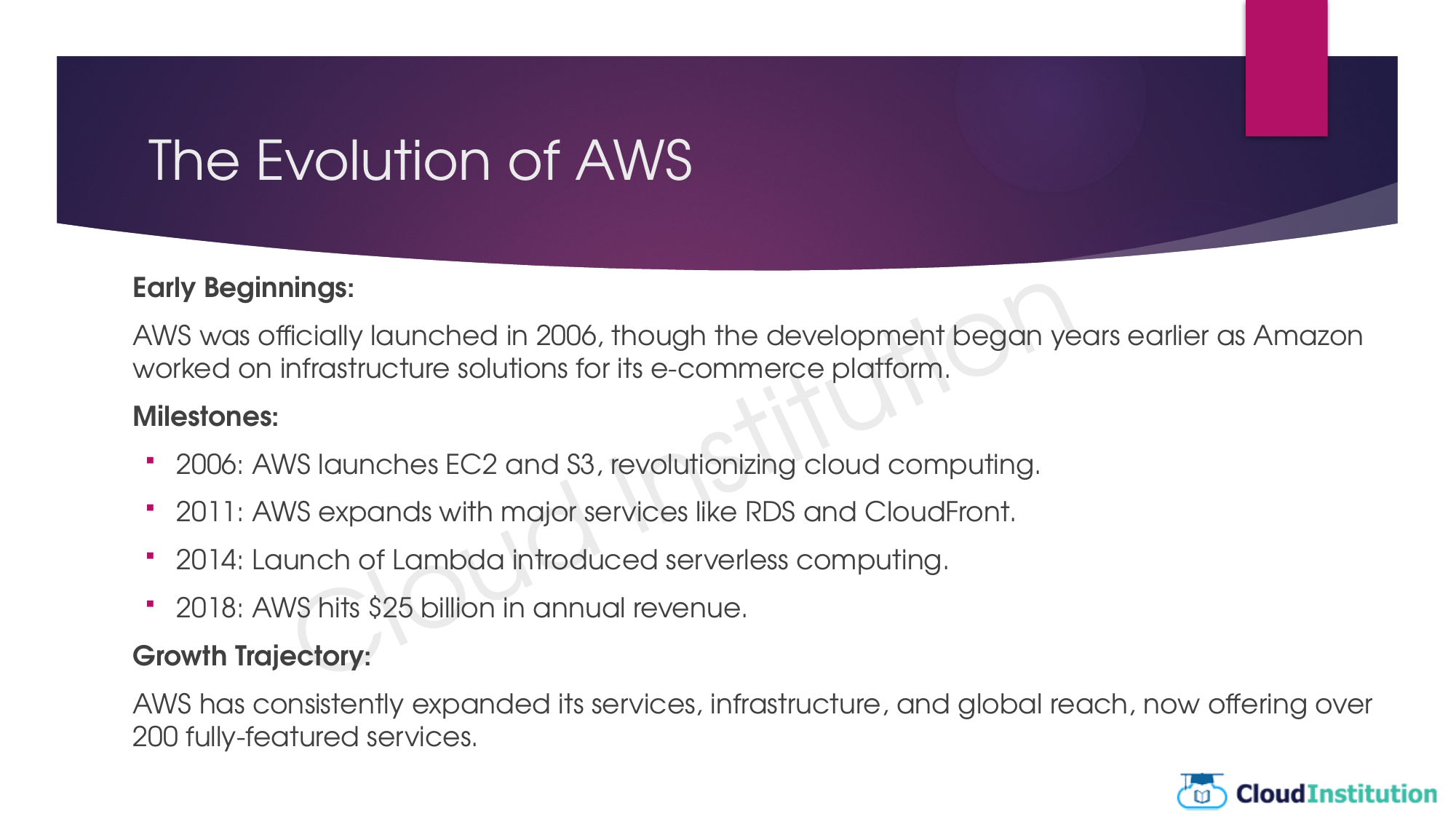

# The Evolution of AWS
Early Beginnings:
AWS was officially launched in 2006, though the development began years earlier as Amazon worked on infrastructure solutions for its e-commerce platform.
Milestones:
2006: AWS launches EC2 and S3, revolutionizing cloud computing.
2011: AWS expands with major services like RDS and CloudFront.
2014: Launch of Lambda introduced serverless computing.
2018: AWS hits $25 billion in annual revenue.
Growth Trajectory:
AWS has consistently expanded its services, infrastructure, and global reach, now offering over 200 fully-featured services.